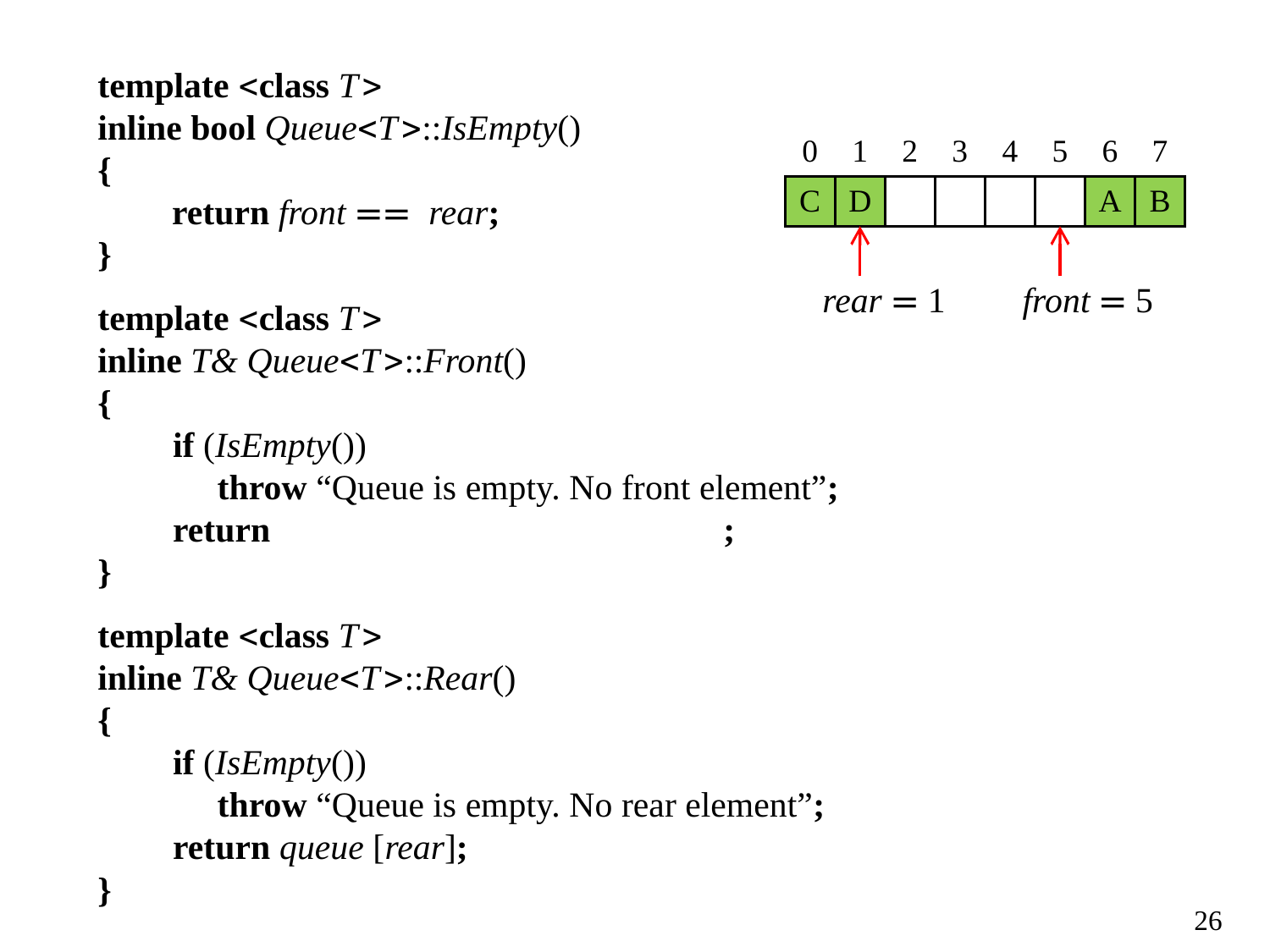

template <class T>
inline bool Queue<T>::IsEmpty()
{
return front == rear;
}
template <class T>
inline T& Queue<T>::Front()
{
if (IsEmpty())
     throw “Queue is empty. No front element”;
return queue [(front + 1) % capacity];
}
template <class T>
inline T& Queue<T>::Rear()
{
if (IsEmpty())
     throw “Queue is empty. No rear element”;
return queue [rear];
}
| 0 | 1 | 2 | 3 | 4 | 5 | 6 | 7 |
| --- | --- | --- | --- | --- | --- | --- | --- |
| C | D |  |  |  |  | A | B |
rear = 1
front = 5
26